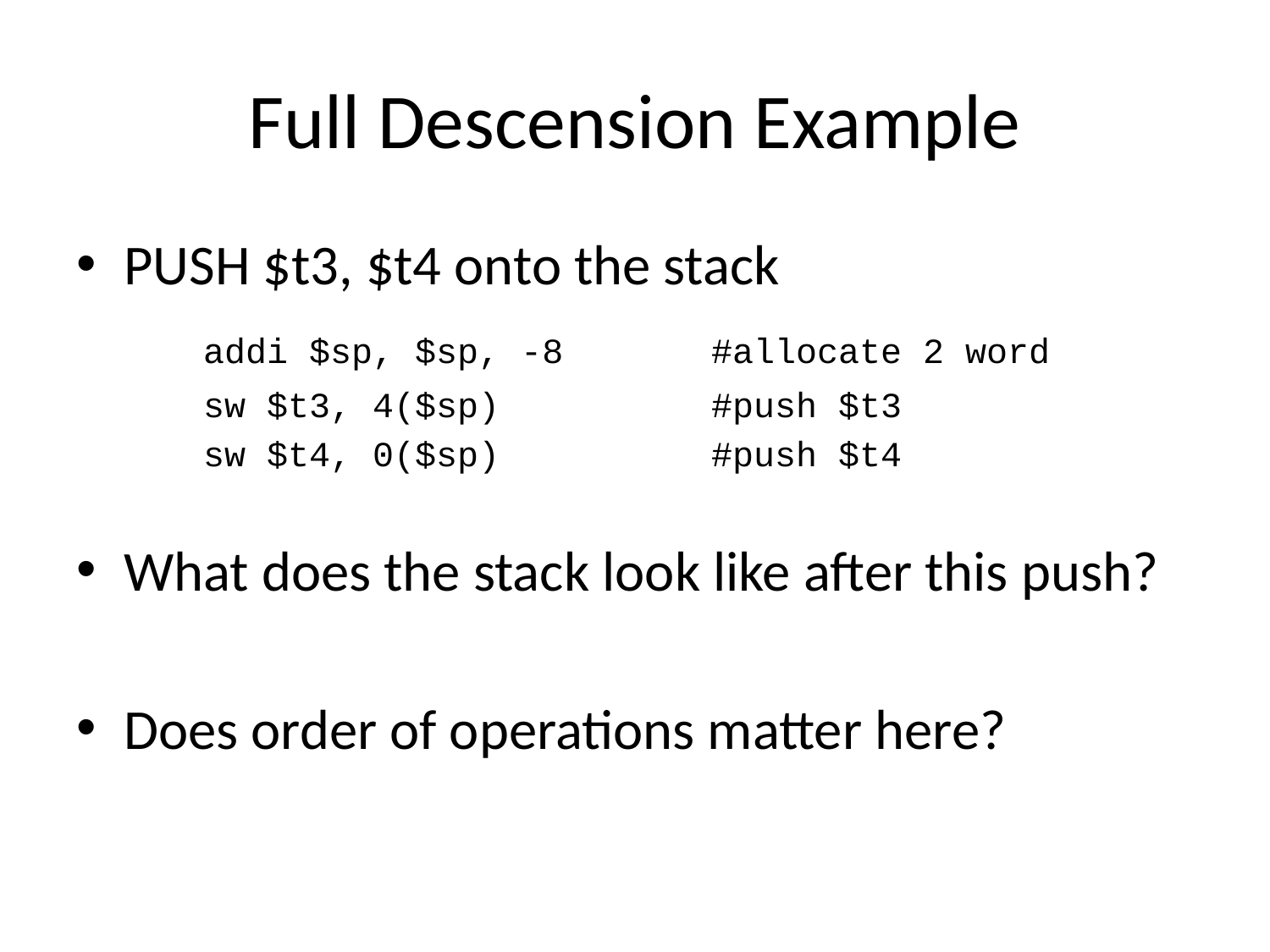

# Full Descension Example
PUSH $t3, $t4 onto the stack
	addi $sp, $sp, -8		#allocate 2 word
	sw $t3, 4($sp)		#push $t3
	sw $t4, 0($sp)		#push $t4

What does the stack look like after this push?

Does order of operations matter here?